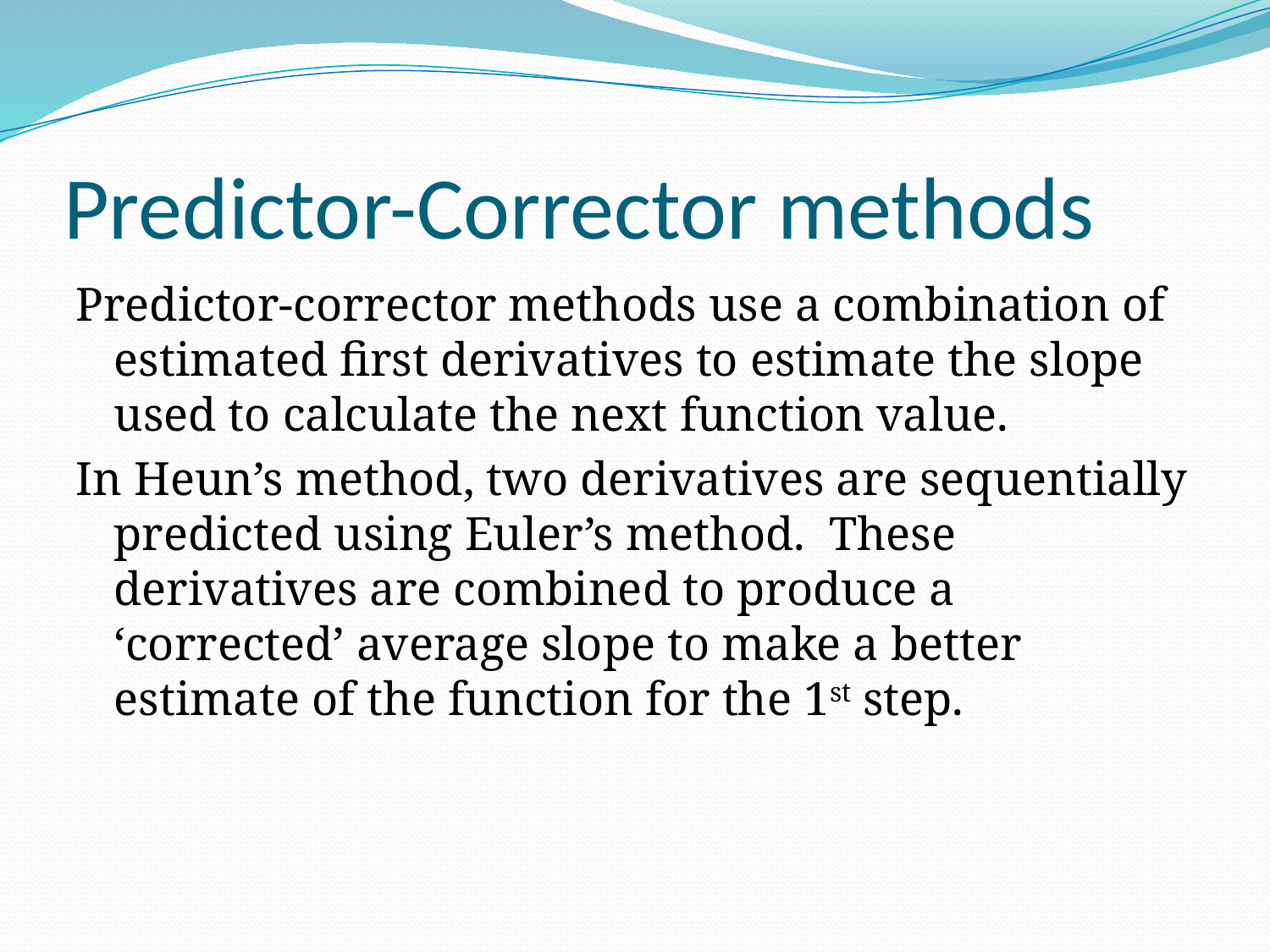

# Predictor-Corrector methods
Predictor-corrector methods use a combination of estimated first derivatives to estimate the slope used to calculate the next function value.
In Heun’s method, two derivatives are sequentially predicted using Euler’s method.  These derivatives are combined to produce a ‘corrected’ average slope to make a better estimate of the function for the 1st step.